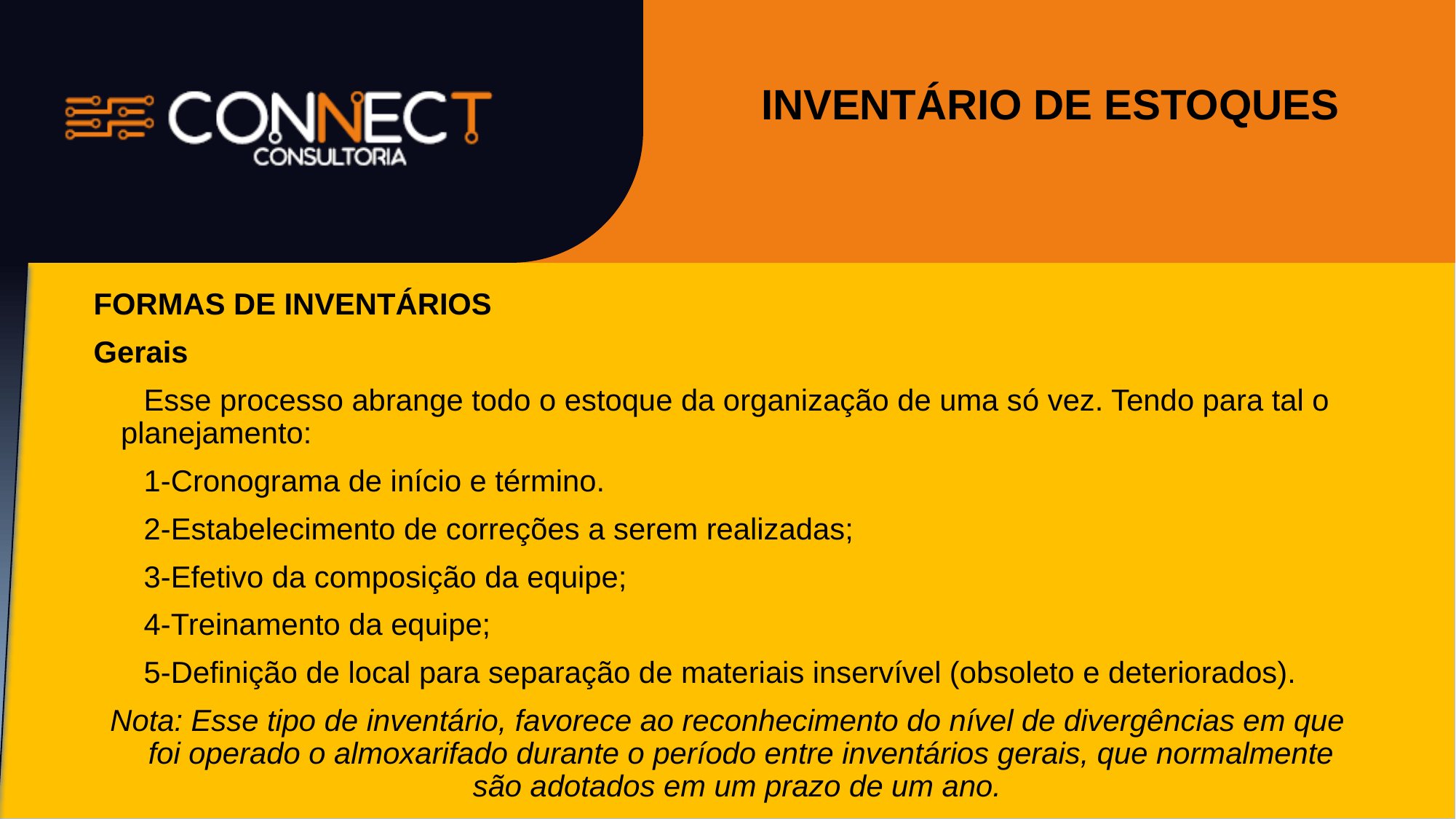

# INVENTÁRIO DE ESTOQUES
FORMAS DE INVENTÁRIOS
Gerais
      Esse processo abrange todo o estoque da organização de uma só vez. Tendo para tal o planejamento:
      1-Cronograma de início e término.
      2-Estabelecimento de correções a serem realizadas;
      3-Efetivo da composição da equipe;
      4-Treinamento da equipe;
      5-Definição de local para separação de materiais inservível (obsoleto e deteriorados).
Nota: Esse tipo de inventário, favorece ao reconhecimento do nível de divergências em que foi operado o almoxarifado durante o período entre inventários gerais, que normalmente são adotados em um prazo de um ano.